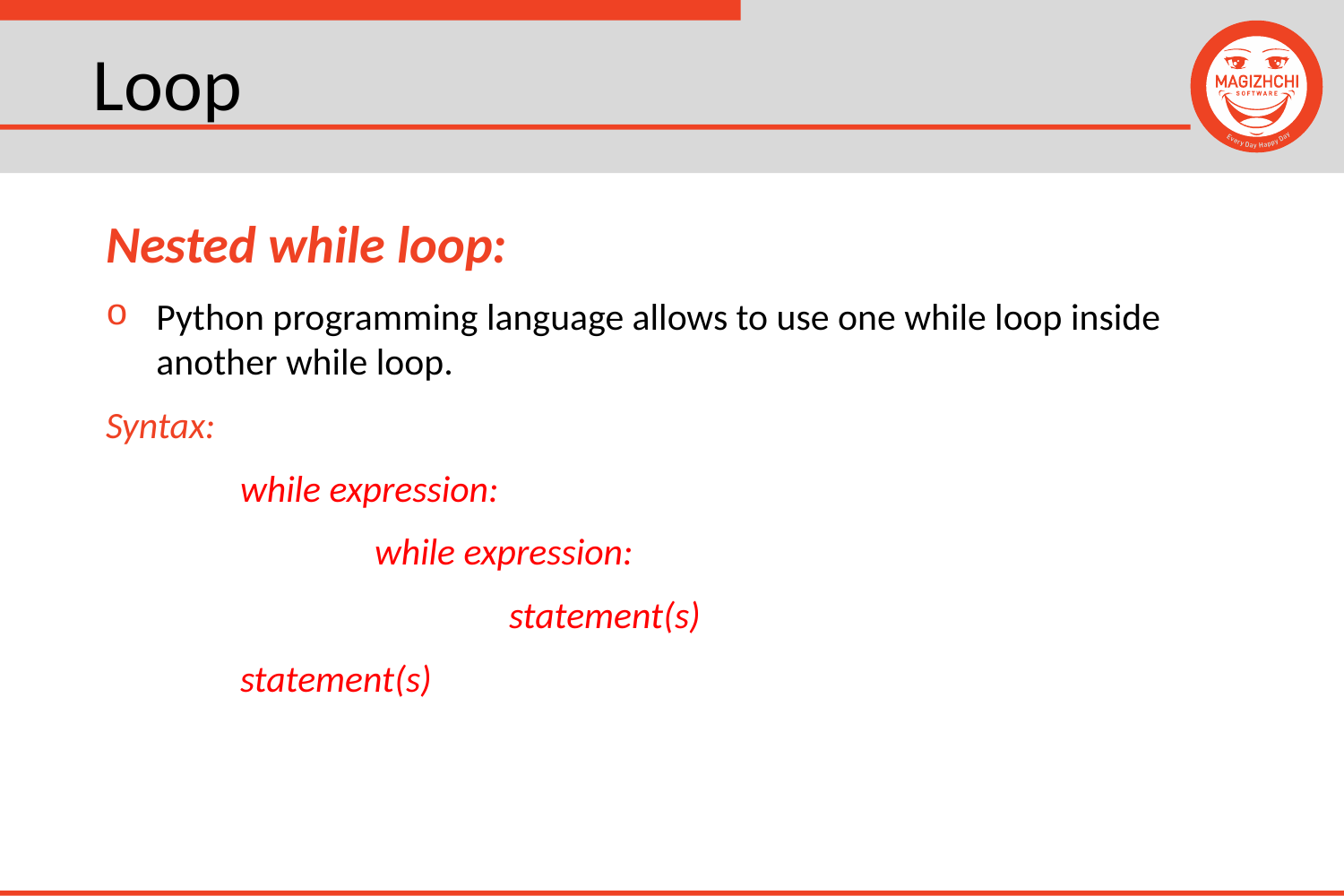

# Loop
Nested while loop:
Python programming language allows to use one while loop inside another while loop.
Syntax:
	while expression:
		while expression:
			statement(s)
	statement(s)